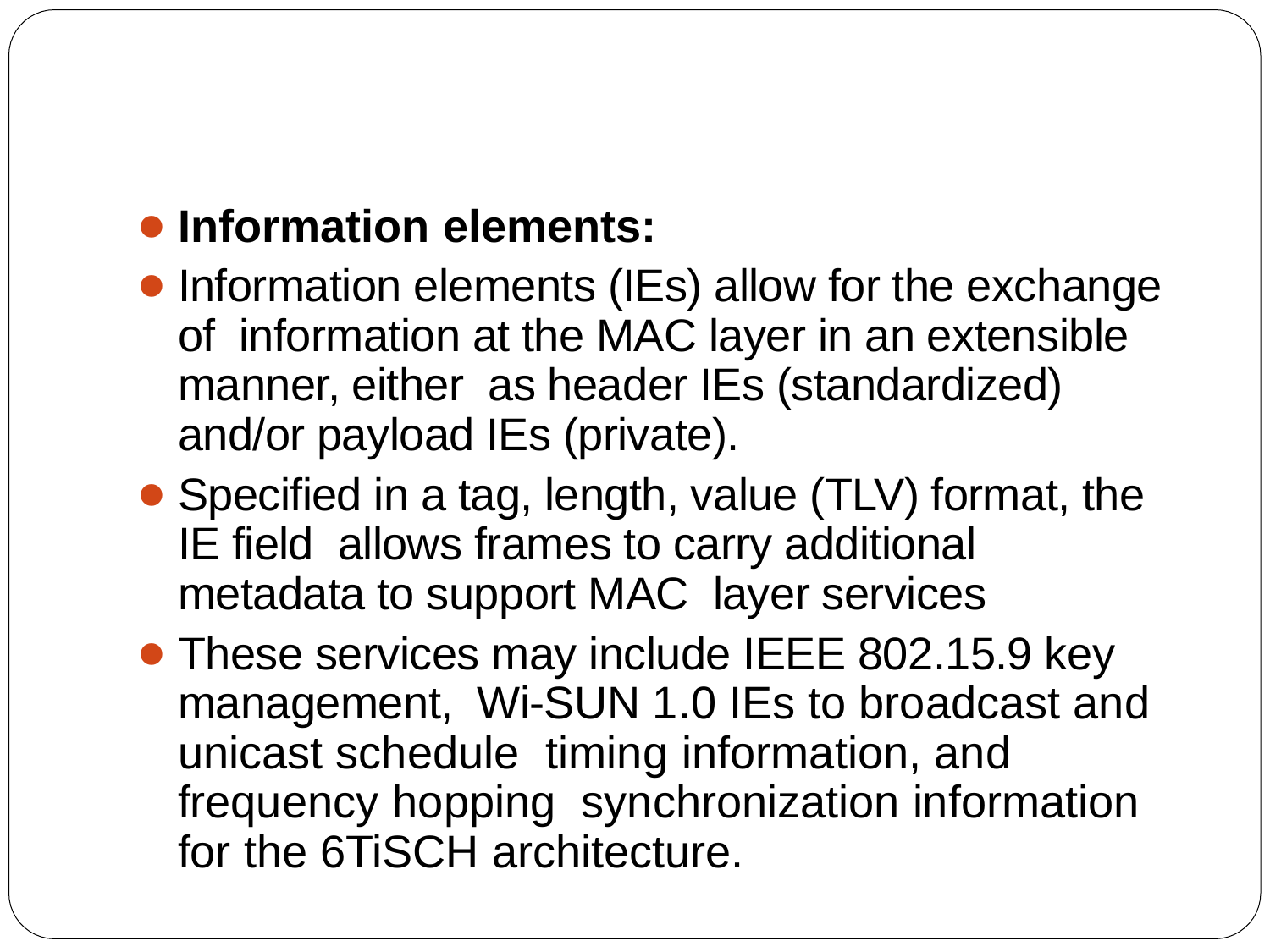

Information elements:
Information elements (IEs) allow for the exchange of  information at the MAC layer in an extensible manner, either  as header IEs (standardized) and/or payload IEs (private).
Specified in a tag, length, value (TLV) format, the IE field  allows frames to carry additional metadata to support MAC  layer services
These services may include IEEE 802.15.9 key management,  Wi-SUN 1.0 IEs to broadcast and unicast schedule  timing information, and frequency hopping  synchronization information for the 6TiSCH architecture.